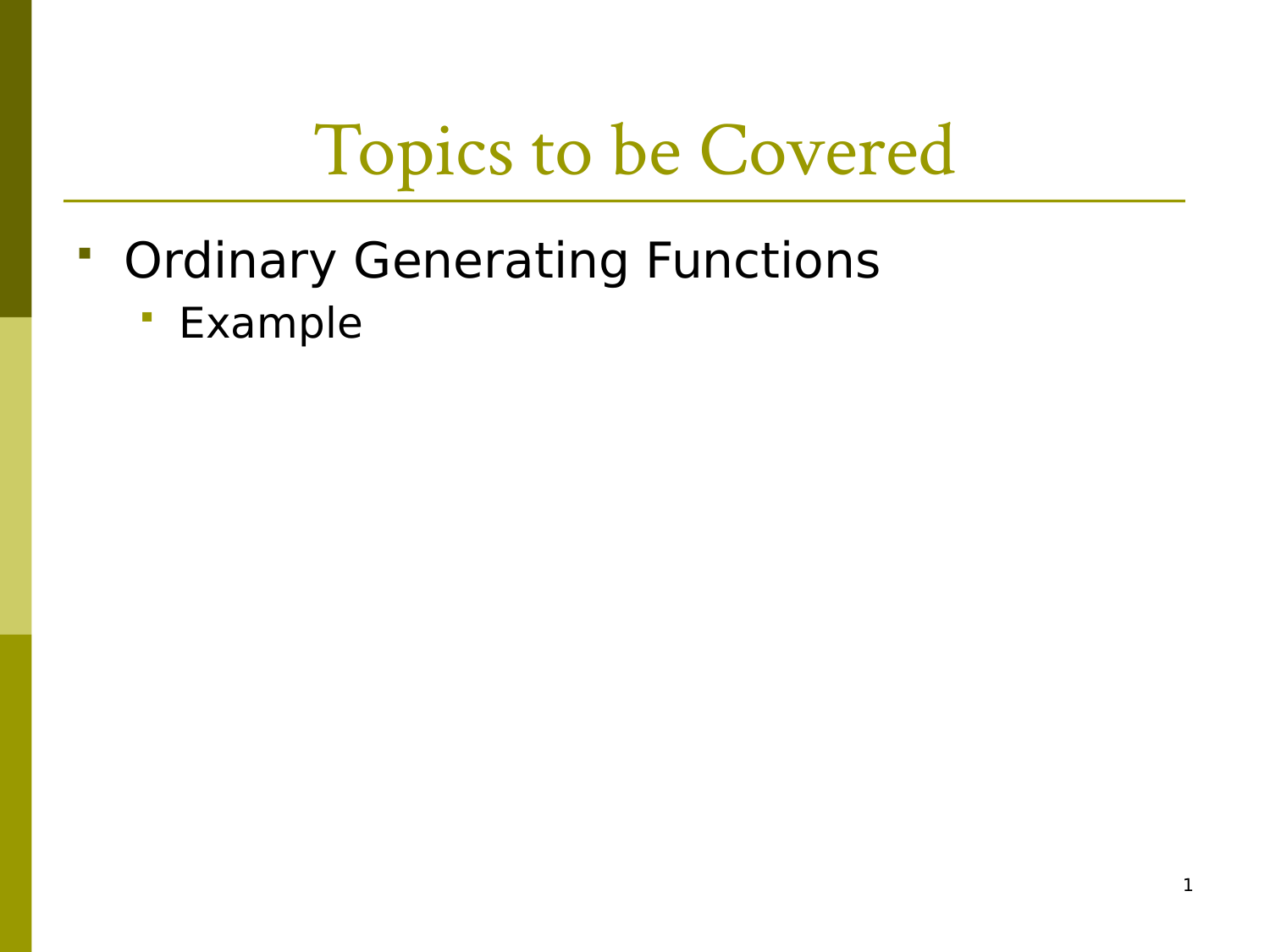

# Topics to be Covered
Ordinary Generating Functions
Example
1